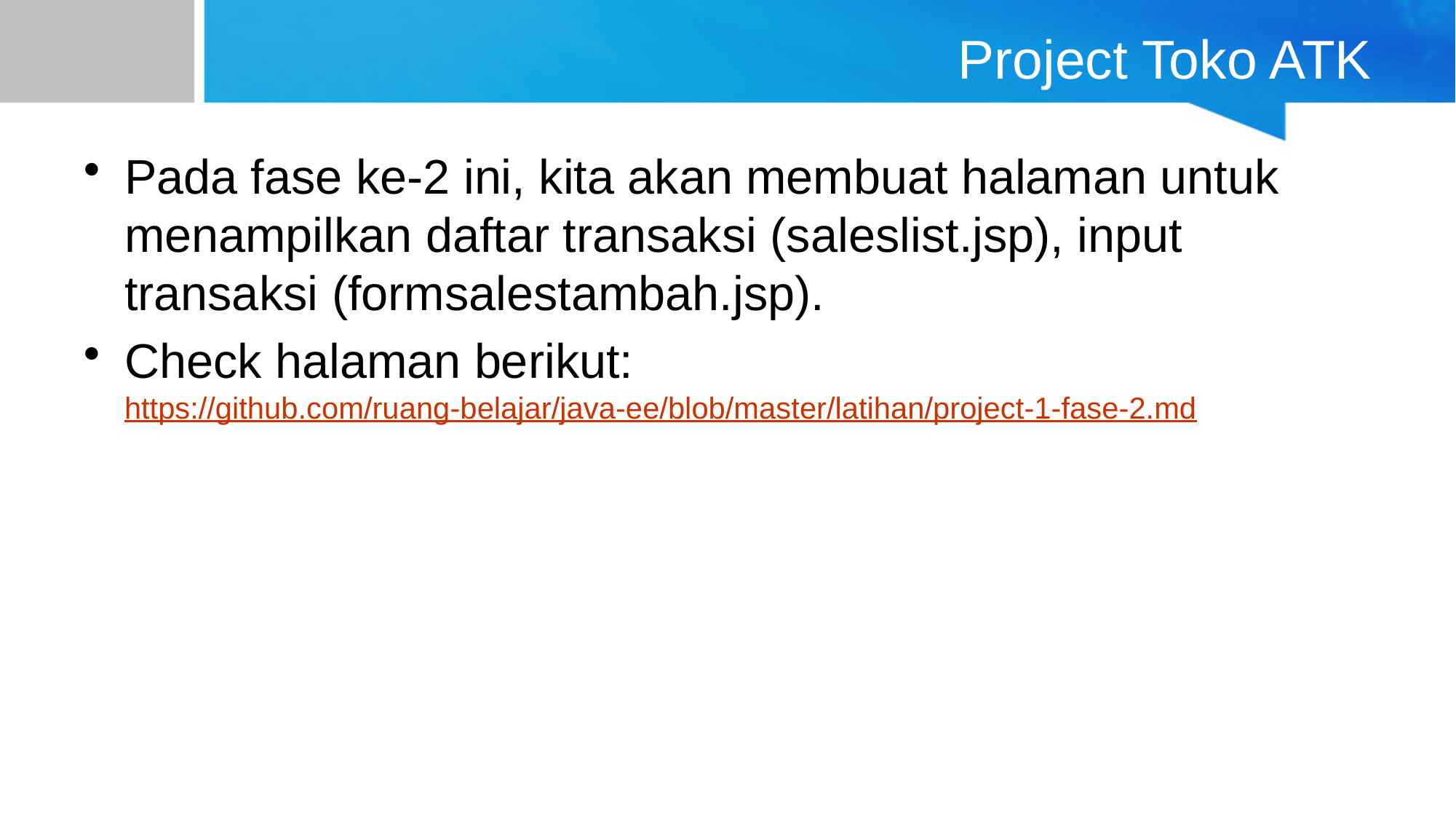

# Project Toko ATK
Pada fase ke-2 ini, kita akan membuat halaman untuk menampilkan daftar transaksi (saleslist.jsp), input transaksi (formsalestambah.jsp).
Check halaman berikut:
https://github.com/ruang-belajar/java-ee/blob/master/latihan/project-1-fase-2.md